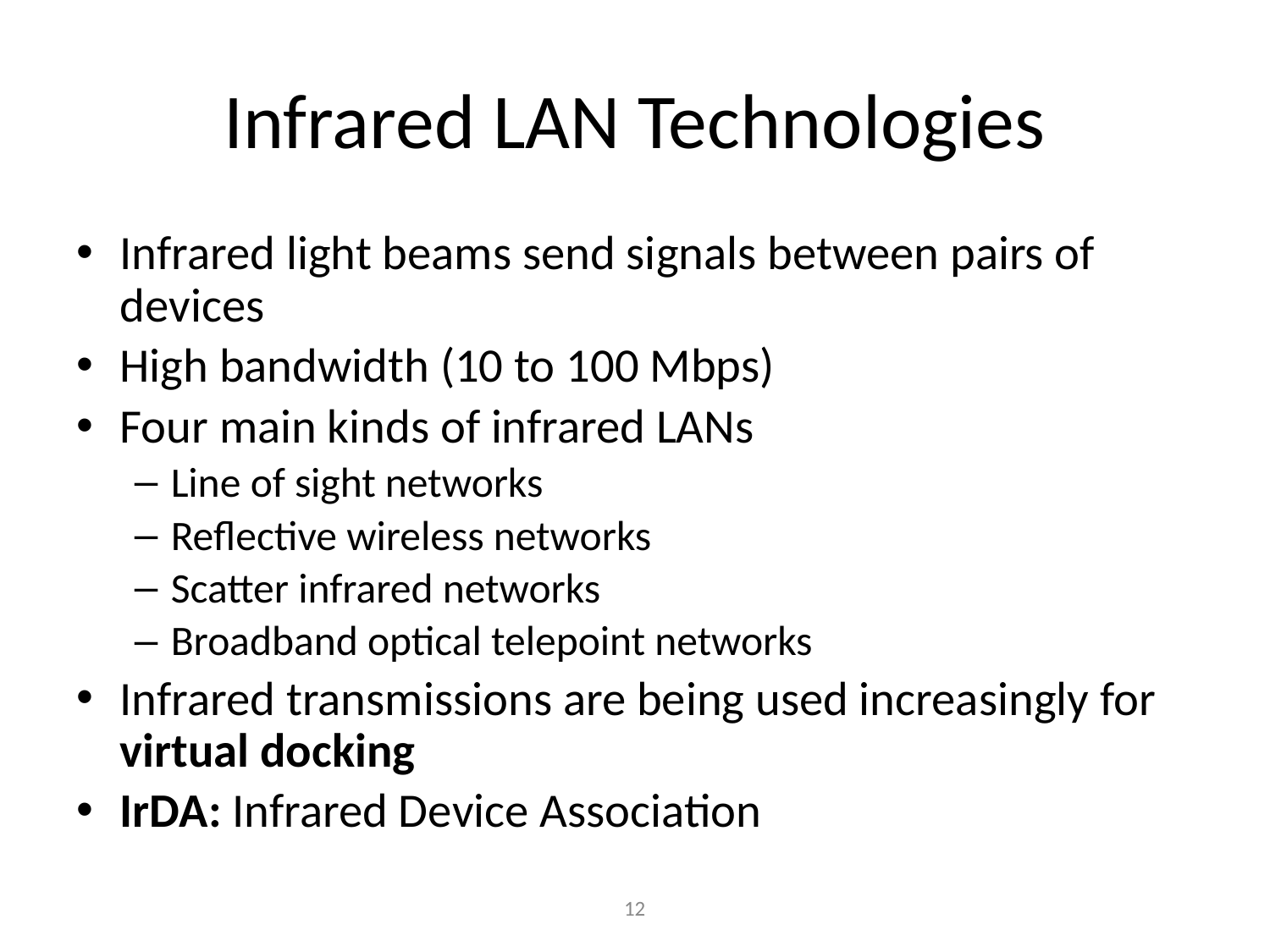

# Infrared LAN Technologies
Infrared light beams send signals between pairs of devices
High bandwidth (10 to 100 Mbps)
Four main kinds of infrared LANs
Line of sight networks
Reflective wireless networks
Scatter infrared networks
Broadband optical telepoint networks
Infrared transmissions are being used increasingly for virtual docking
IrDA: Infrared Device Association
12